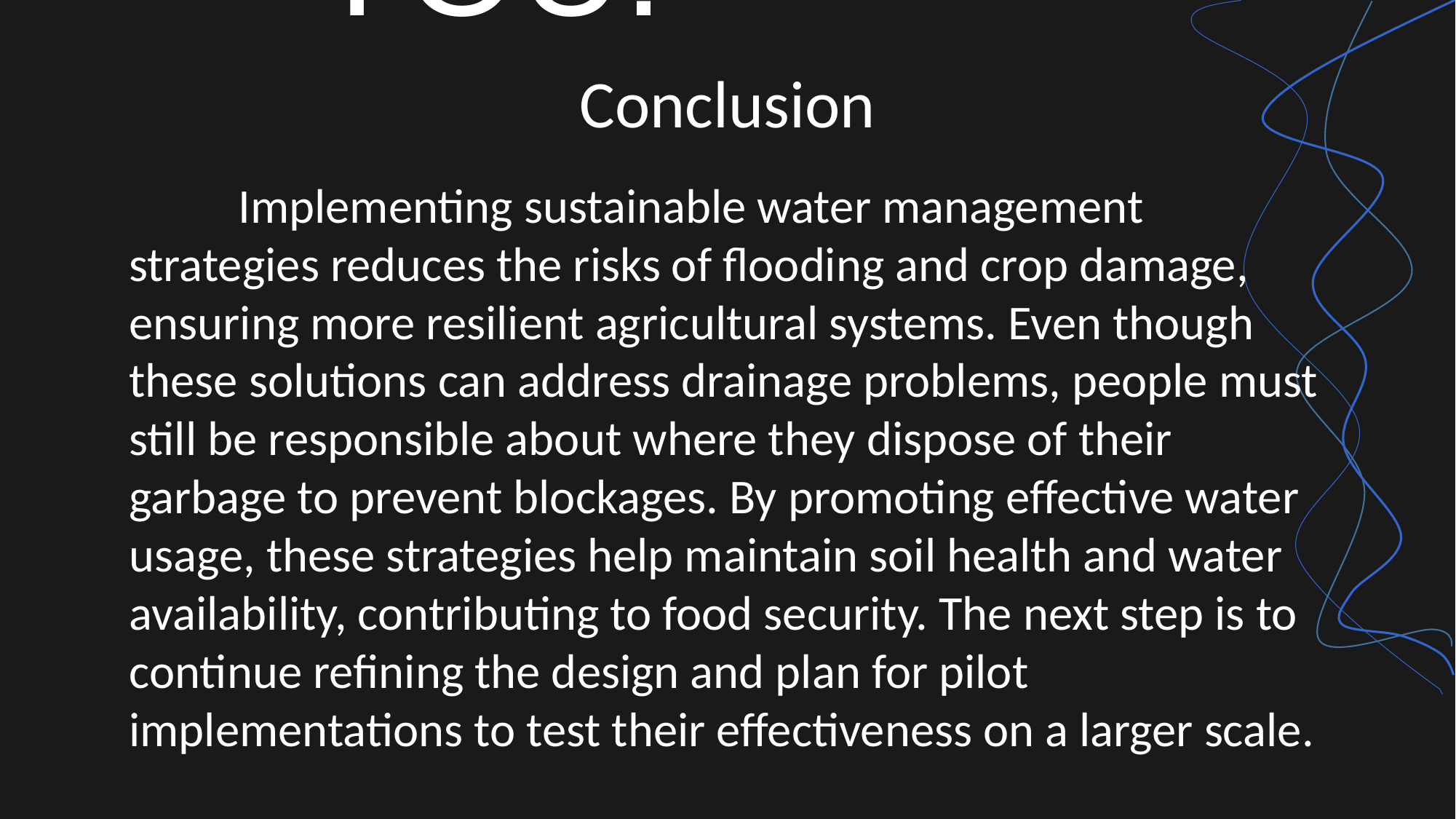

THANK YOU!
Material and Maintenance
# Conclusion
          Implementing sustainable water management strategies reduces the risks of flooding and crop damage, ensuring more resilient agricultural systems. Even though these solutions can address drainage problems, people must still be responsible about where they dispose of their garbage to prevent blockages. By promoting effective water usage, these strategies help maintain soil health and water availability, contributing to food security. The next step is to continue refining the design and plan for pilot implementations to test their effectiveness on a larger scale.
MATERIALS
Durable materials that resist wear and tear from water exposure.
Mesh designed to be easy to maintain and clean.
MAINTENANCE PLAN
Regular inspections to prevent system failures.
Ensure efficient functioning of the collection system.